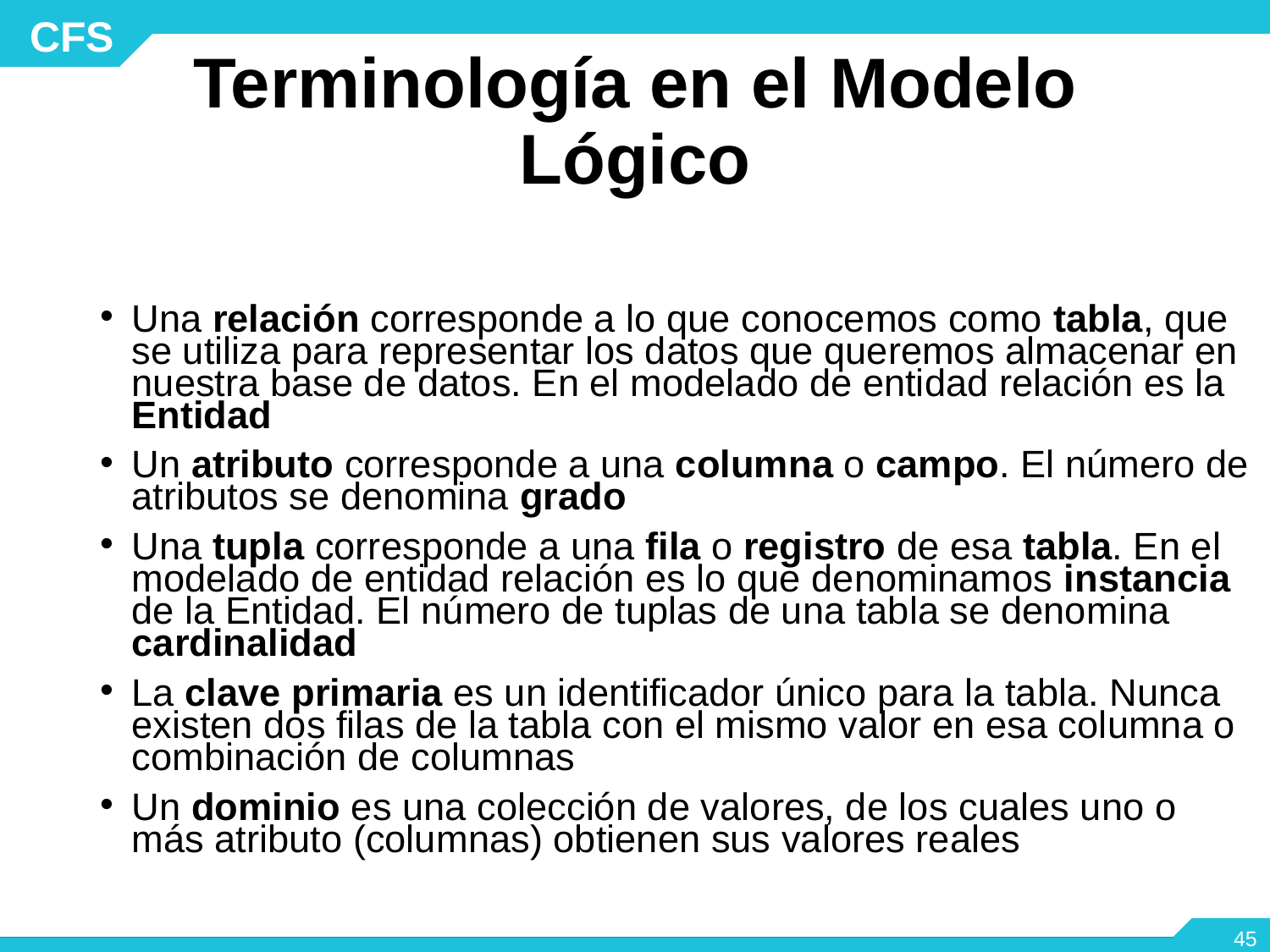

# Terminología en el Modelo Lógico
Una relación corresponde a lo que conocemos como tabla, que se utiliza para representar los datos que queremos almacenar en nuestra base de datos. En el modelado de entidad relación es la Entidad
Un atributo corresponde a una columna o campo. El número de atributos se denomina grado
Una tupla corresponde a una fila o registro de esa tabla. En el modelado de entidad relación es lo que denominamos instancia de la Entidad. El número de tuplas de una tabla se denomina cardinalidad
La clave primaria es un identificador único para la tabla. Nunca existen dos filas de la tabla con el mismo valor en esa columna o combinación de columnas
Un dominio es una colección de valores, de los cuales uno o más atributo (columnas) obtienen sus valores reales

45